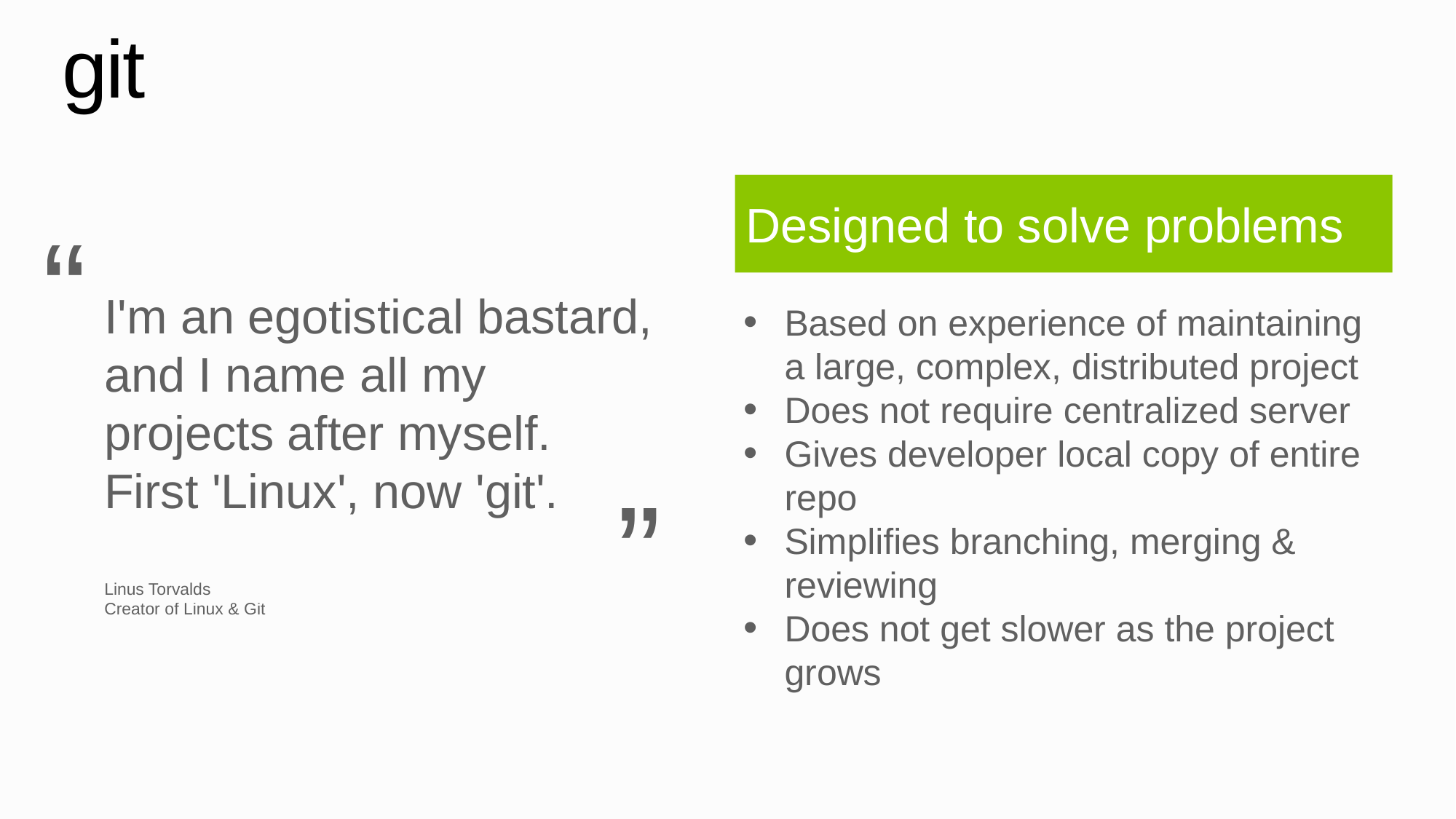

# git
Designed to solve problems
“

I'm an egotistical bastard, and I name all my projects after myself.
First 'Linux', now 'git'.

Linus Torvalds
Creator of Linux & Git
Based on experience of maintaining a large, complex, distributed project
Does not require centralized server
Gives developer local copy of entire repo
Simplifies branching, merging & reviewing
Does not get slower as the project grows

”